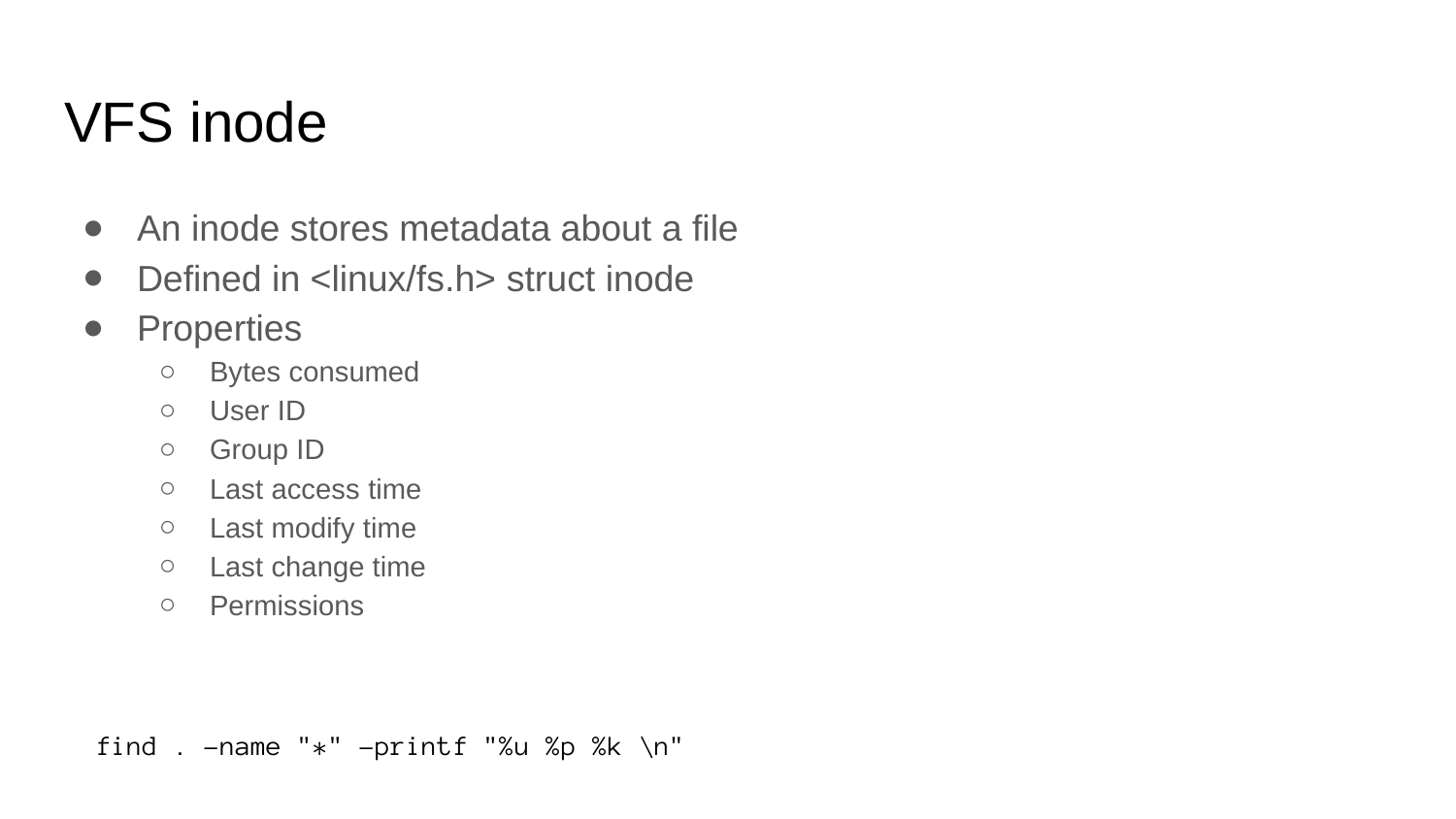

# VFS inode
An inode stores metadata about a file
Defined in <linux/fs.h> struct inode
Properties
Bytes consumed
User ID
Group ID
Last access time
Last modify time
Last change time
Permissions
find . -name "*" -printf "%u %p %k \n"